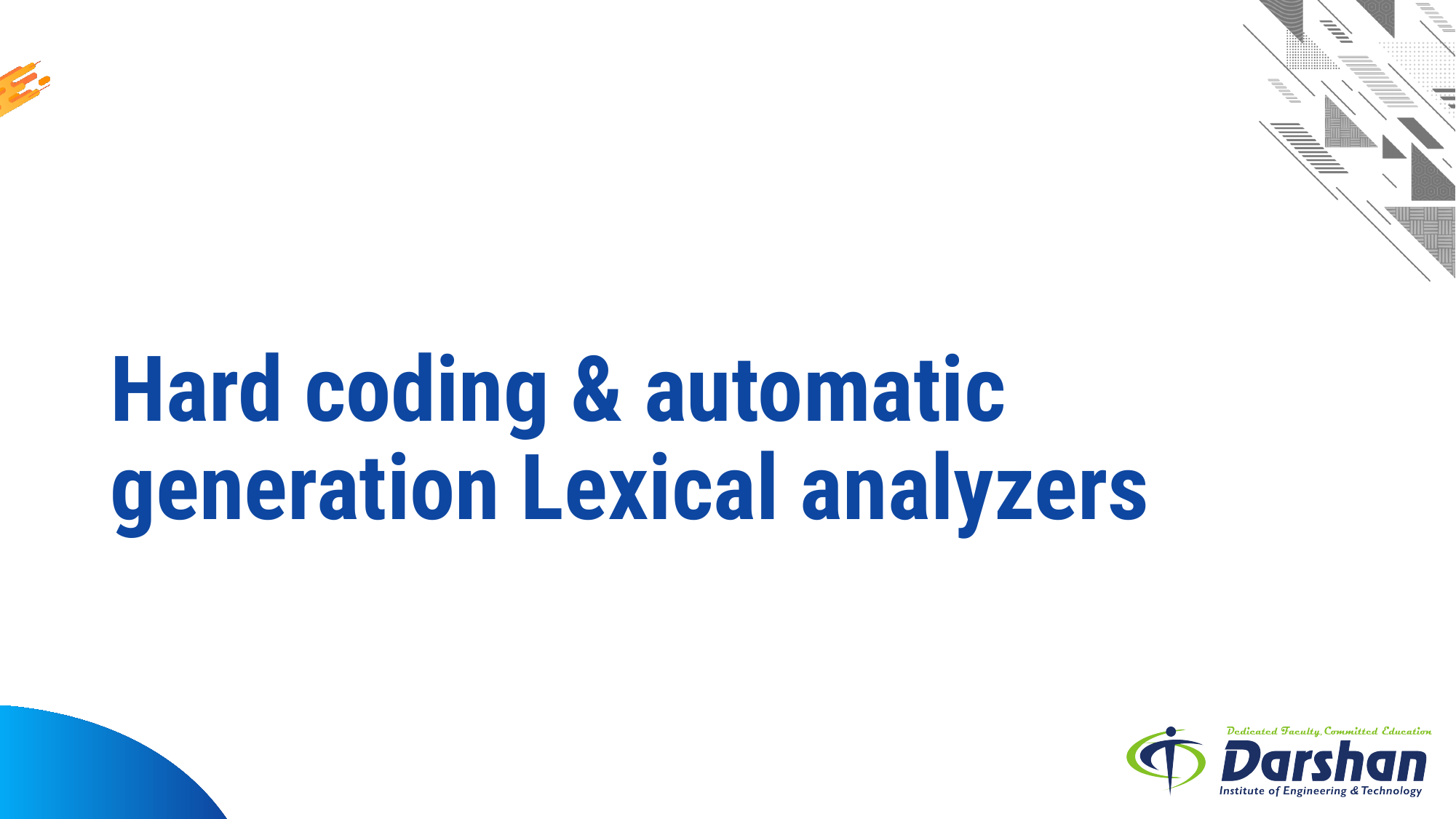

# Hard coding & automatic generation Lexical analyzers